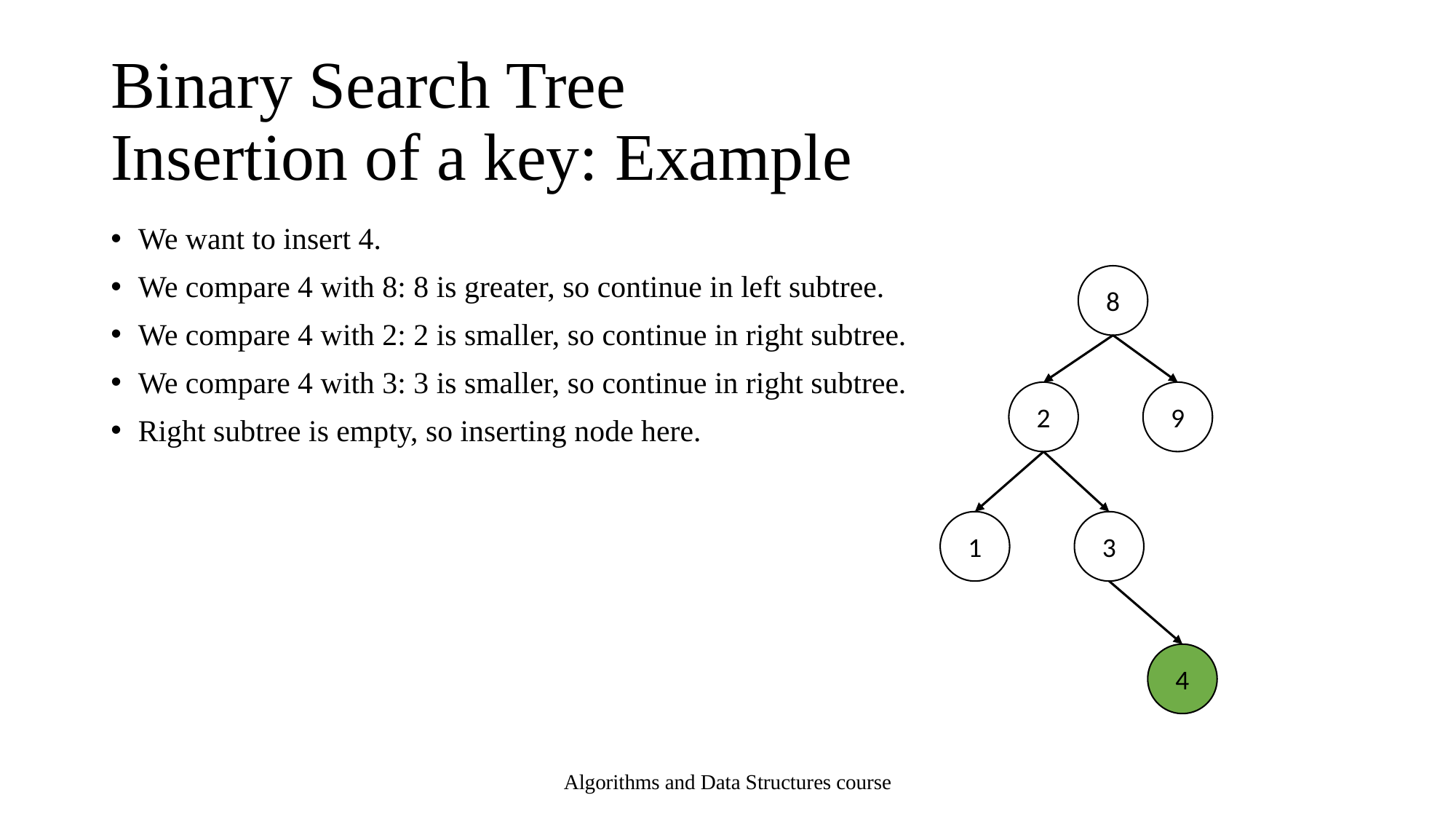

# Binary Search Tree Insertion of a key: Example
We want to insert 4.
We compare 4 with 8: 8 is greater, so continue in left subtree.
We compare 4 with 2: 2 is smaller, so continue in right subtree.
We compare 4 with 3: 3 is smaller, so continue in right subtree.
Right subtree is empty, so inserting node here.

8
2
9
1
3
4
Algorithms and Data Structures course